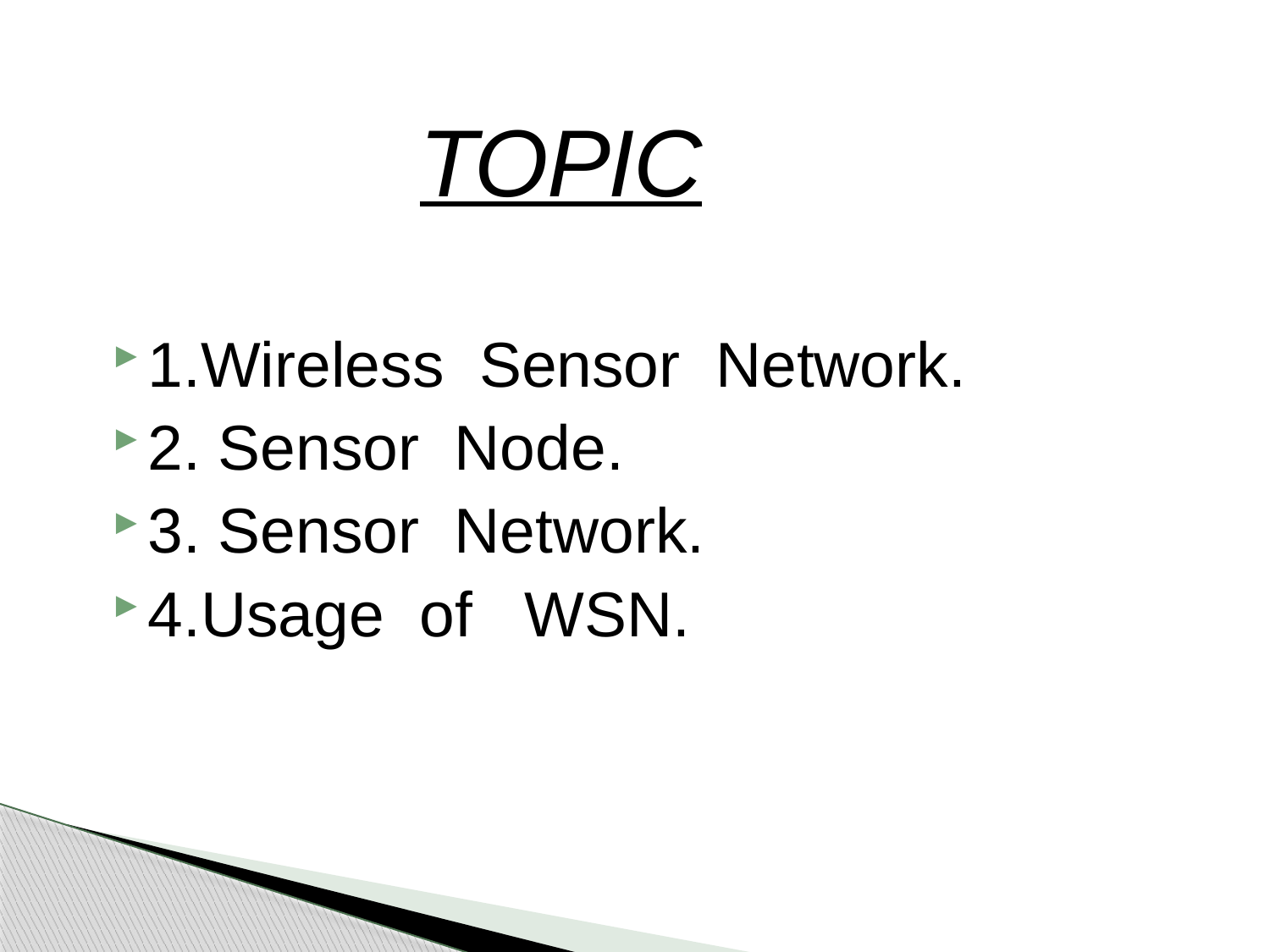

TOPIC
1.Wireless  Sensor  Network.
2. Sensor  Node.
3. Sensor  Network.
4.Usage  of   WSN.